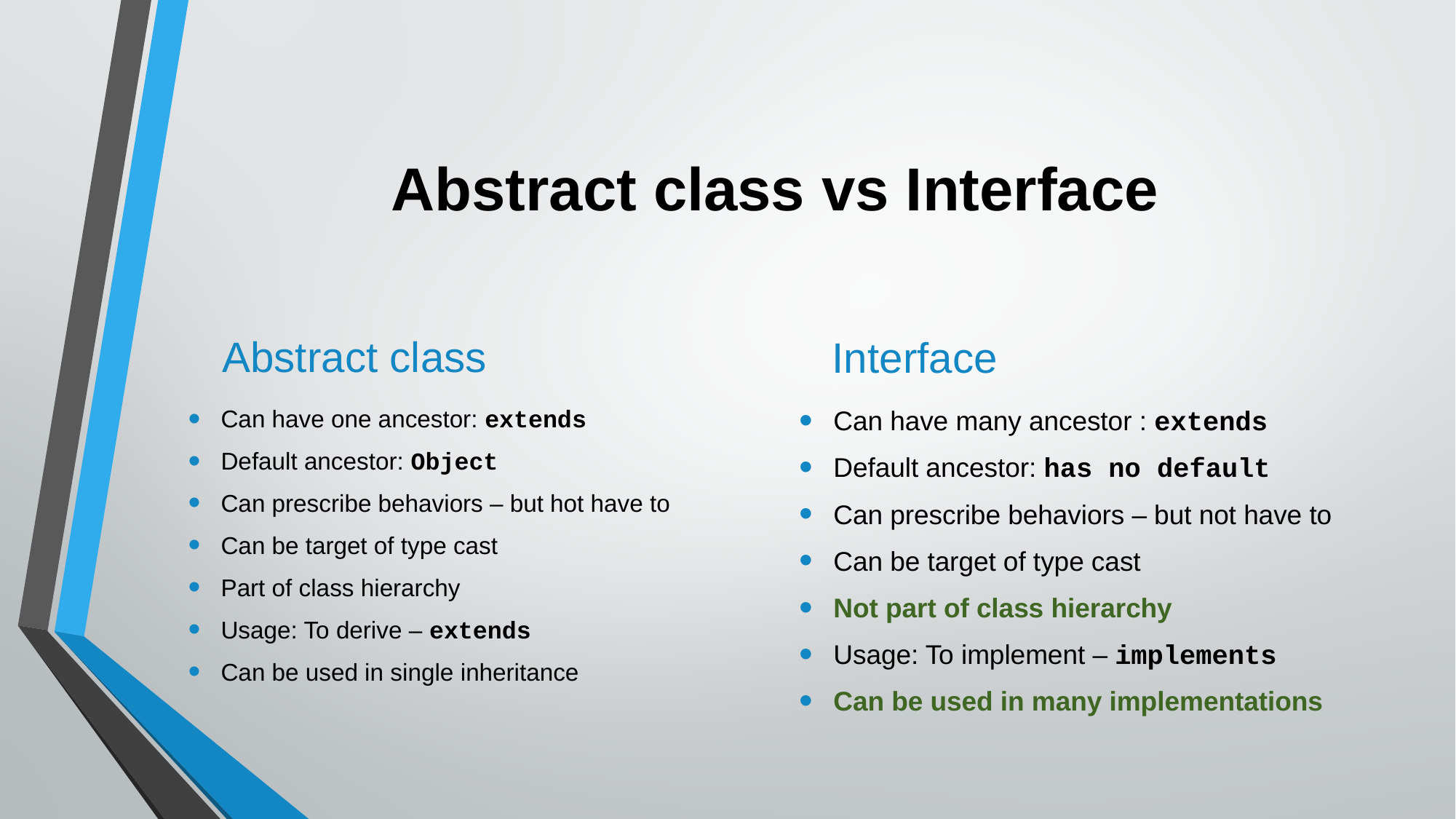

# Abstract class vs Interface
Abstract class
Interface
Can have many ancestor : extends
Default ancestor: has no default
Can prescribe behaviors – but not have to
Can be target of type cast
Not part of class hierarchy
Usage: To implement – implements
Can be used in many implementations
Can have one ancestor: extends
Default ancestor: Object
Can prescribe behaviors – but hot have to
Can be target of type cast
Part of class hierarchy
Usage: To derive – extends
Can be used in single inheritance